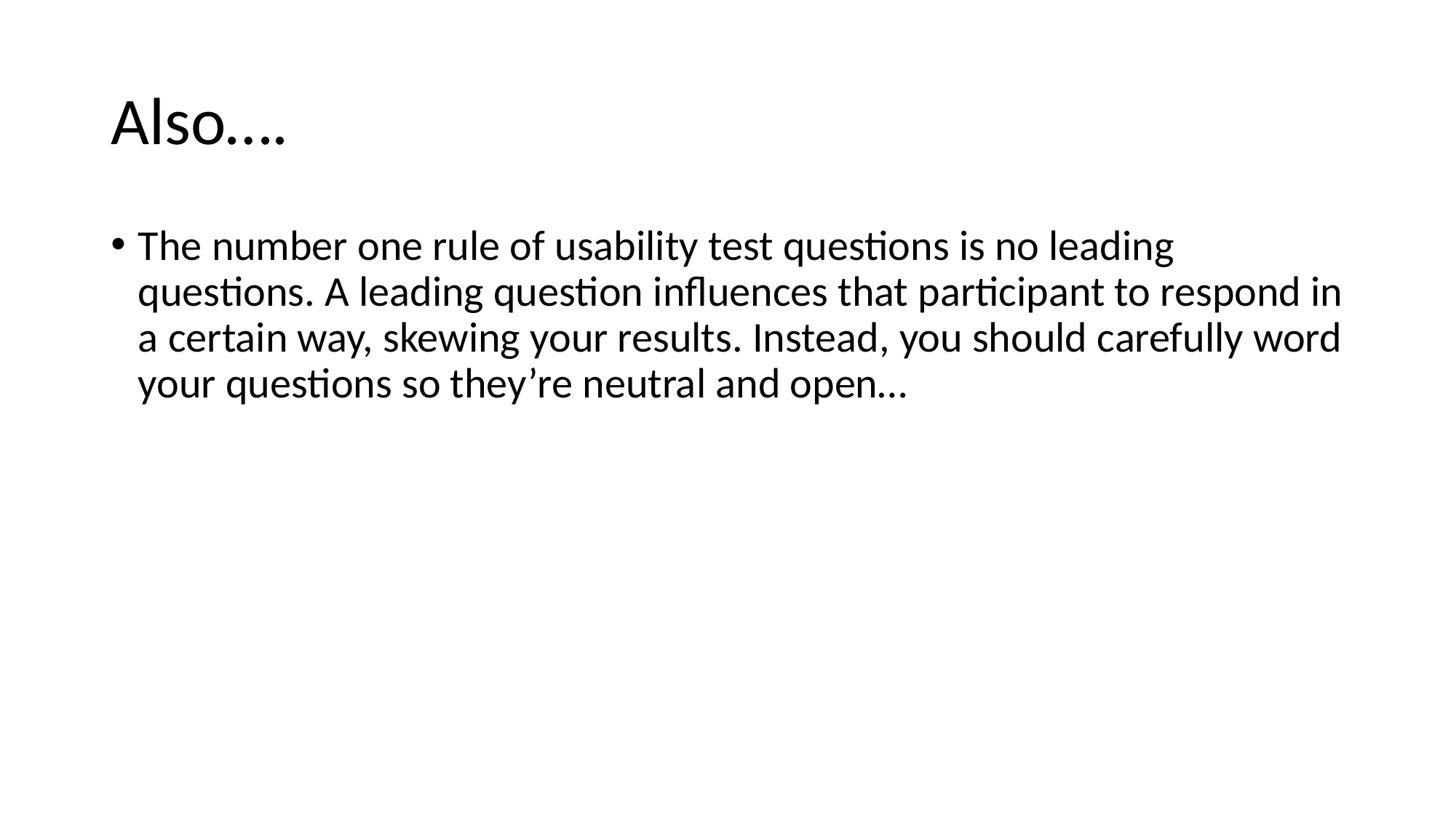

# Also….
The number one rule of usability test questions is no leading questions. A leading question influences that participant to respond in a certain way, skewing your results. Instead, you should carefully word your questions so they’re neutral and open…